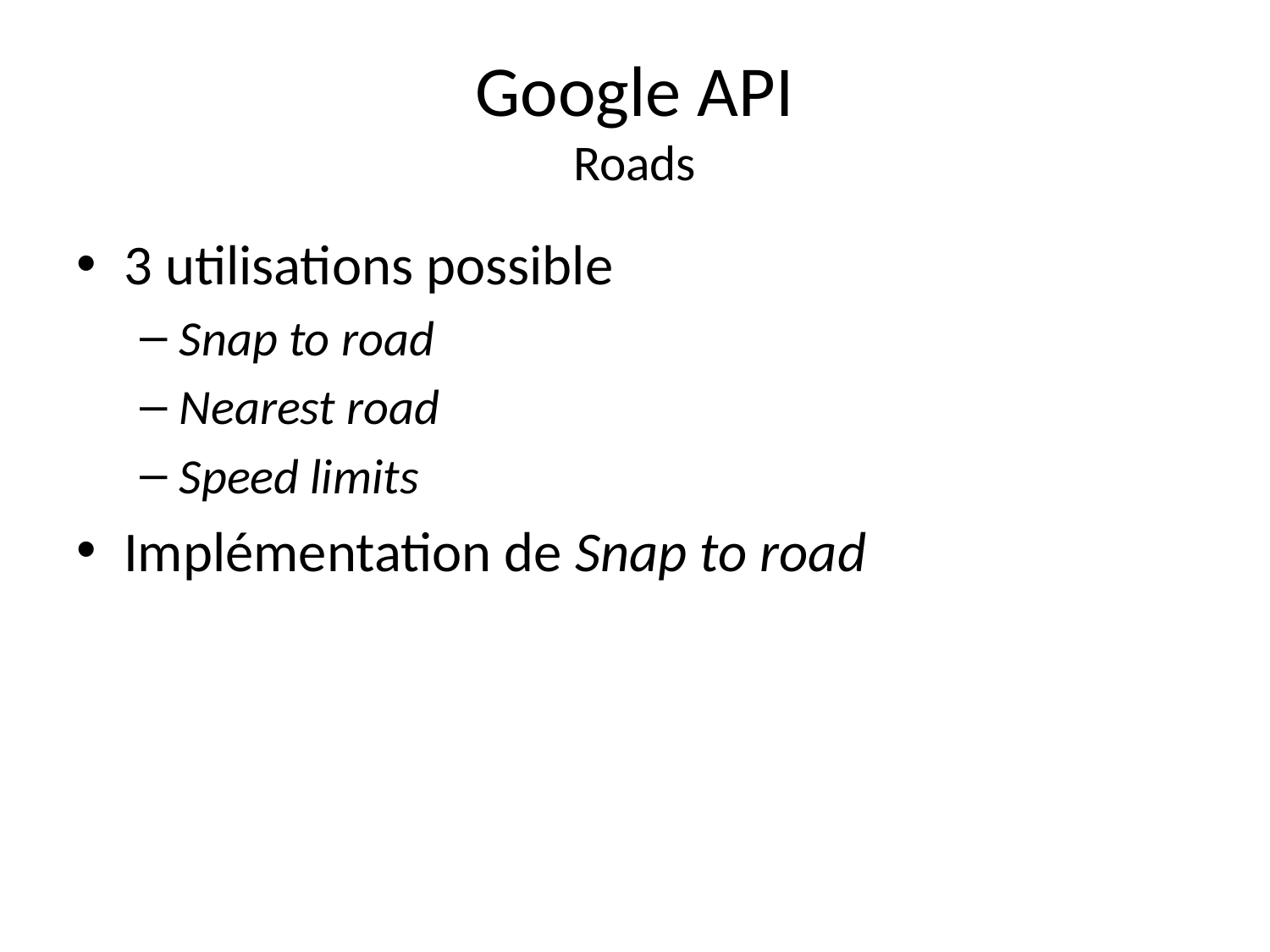

# Google API Roads
3 utilisations possible
Snap to road
Nearest road
Speed limits
Implémentation de Snap to road